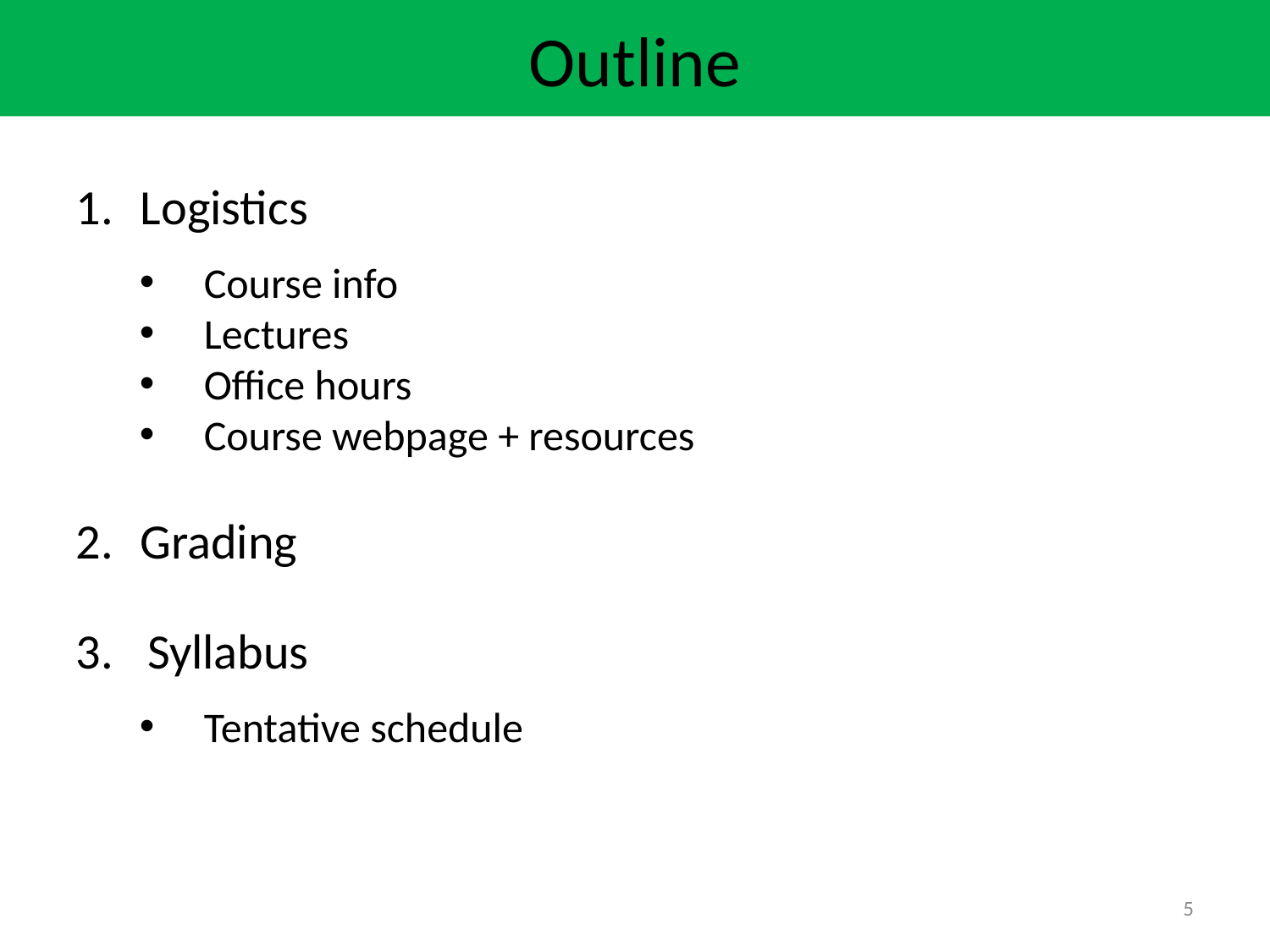

Outline
Logistics

Course info
Lectures
Office hours
Course webpage + resources

Grading
Syllabus

Tentative schedule

5